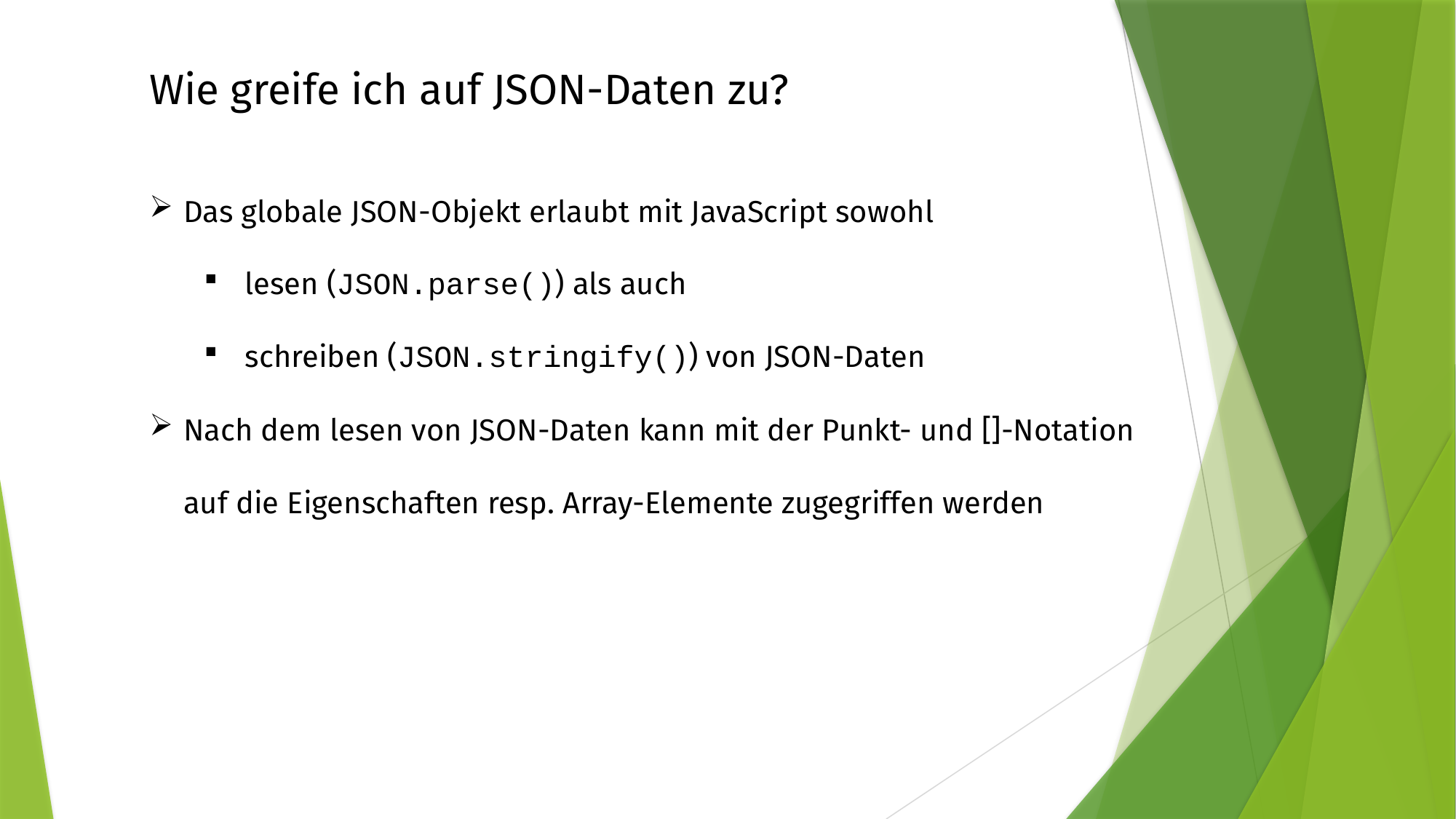

Wie greife ich auf JSON-Daten zu?
Das globale JSON-Objekt erlaubt mit JavaScript sowohl
lesen (JSON.parse()) als auch
schreiben (JSON.stringify()) von JSON-Daten
Nach dem lesen von JSON-Daten kann mit der Punkt- und []-Notation auf die Eigenschaften resp. Array-Elemente zugegriffen werden